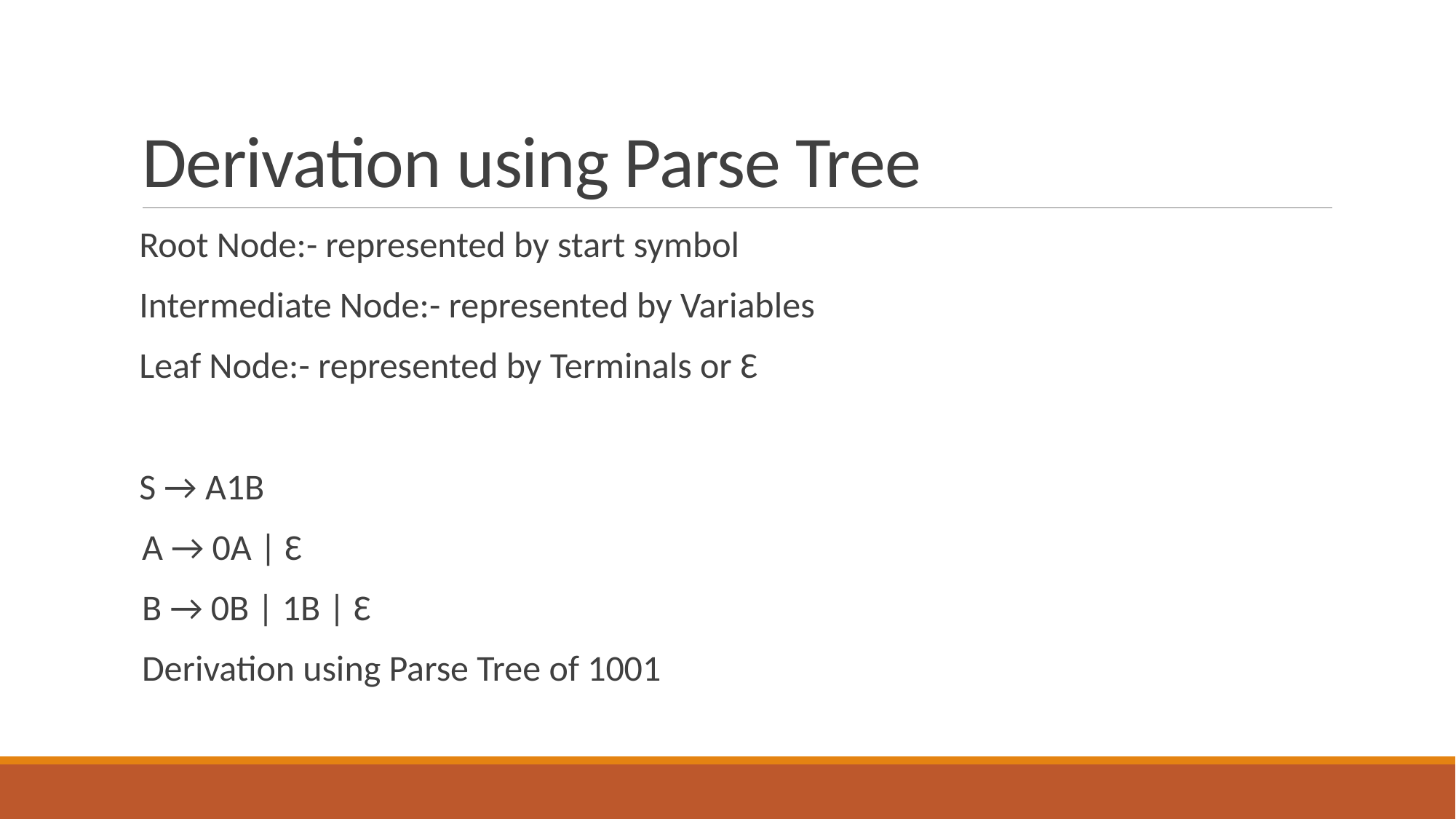

# Derivation using Parse Tree
 Root Node:- represented by start symbol
 Intermediate Node:- represented by Variables
 Leaf Node:- represented by Terminals or Ɛ

 S → A1B
A → 0A | Ɛ
B → 0B | 1B | Ɛ
Derivation using Parse Tree of 1001